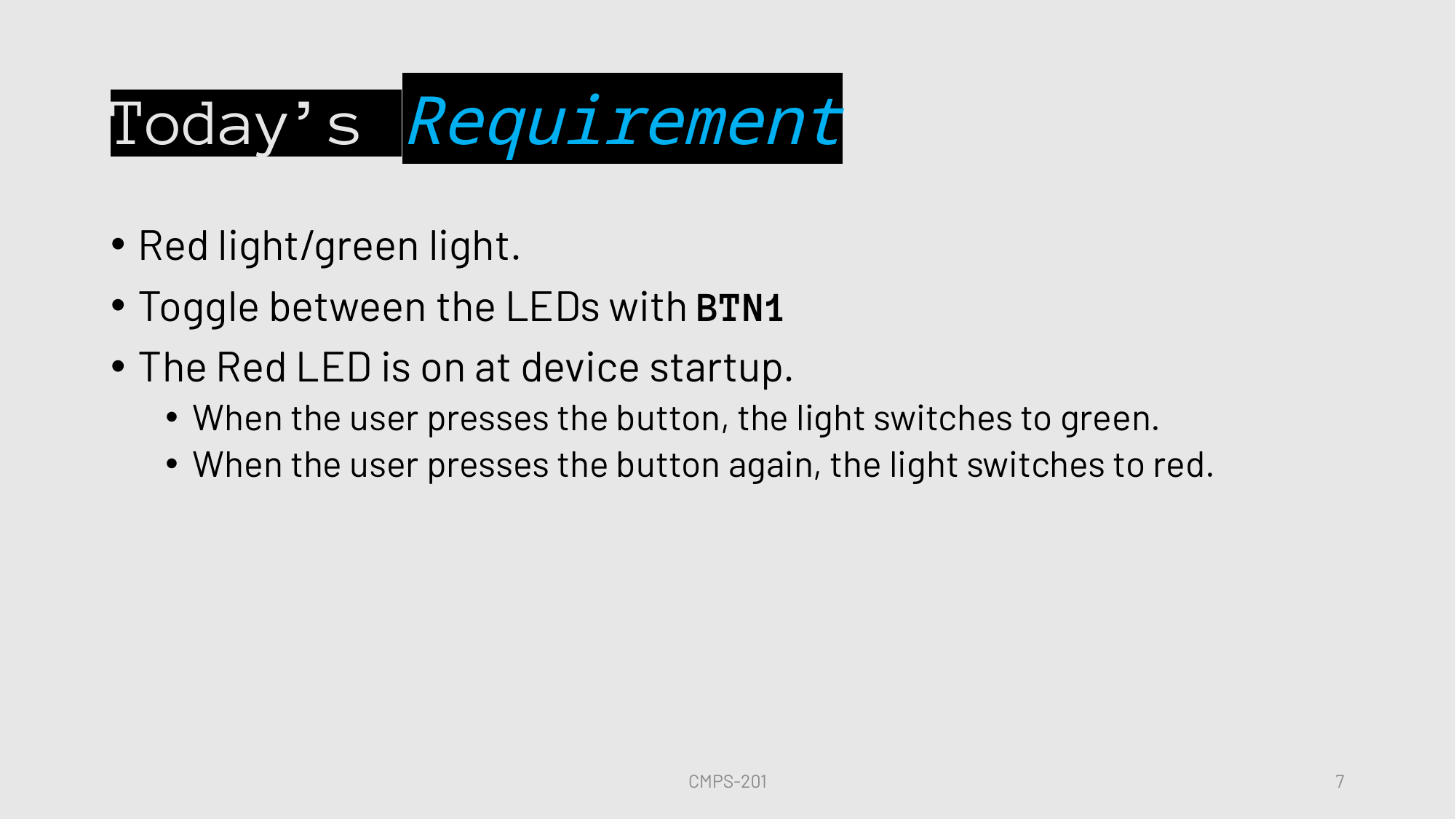

# Today’s Requirement
Red light/green light.
Toggle between the LEDs with BTN1
The Red LED is on at device startup.
When the user presses the button, the light switches to green.
When the user presses the button again, the light switches to red.

CMPS-201
7